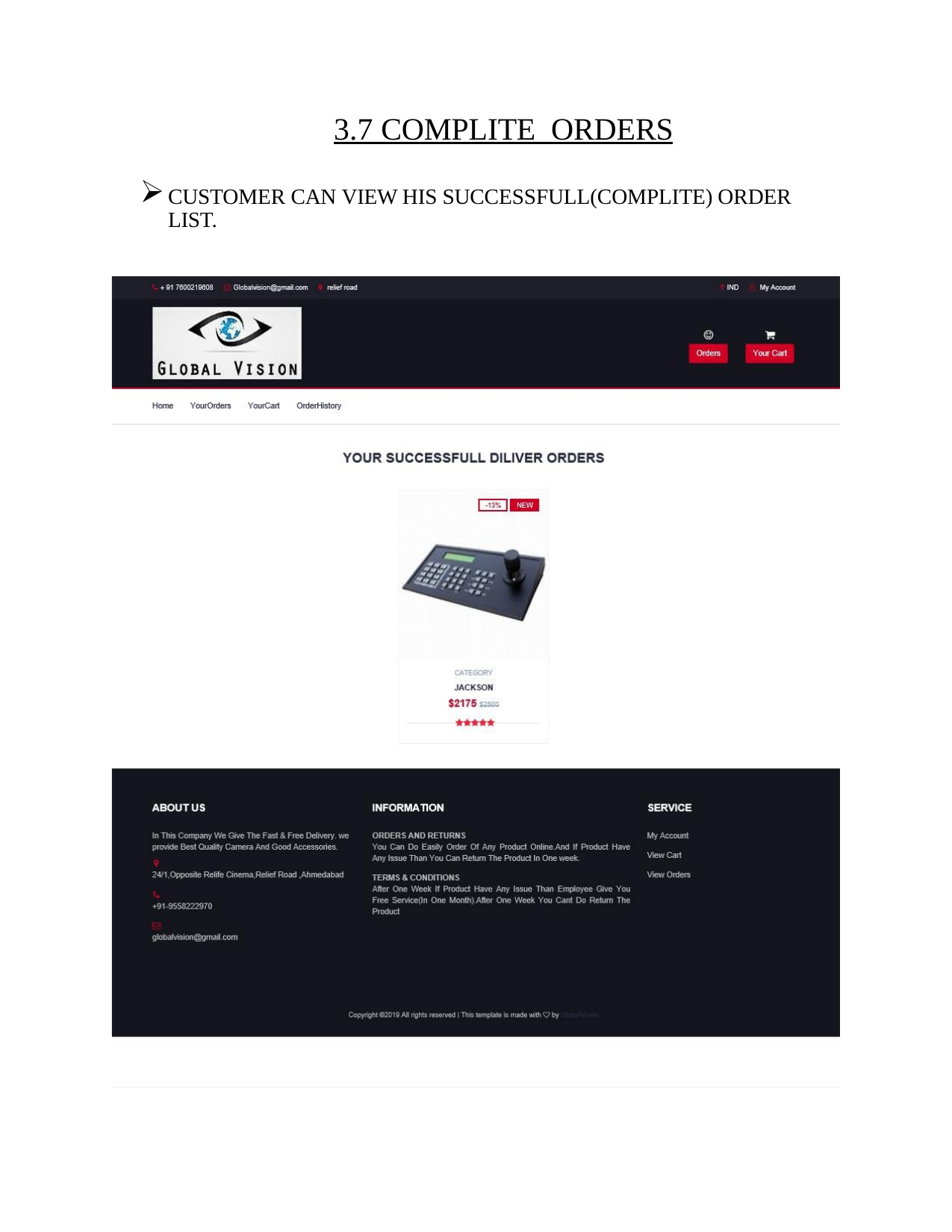

3.7 COMPLITE_ORDERS

CUSTOMER CAN VIEW HIS SUCCESSFULL(COMPLITE) ORDER  LIST.